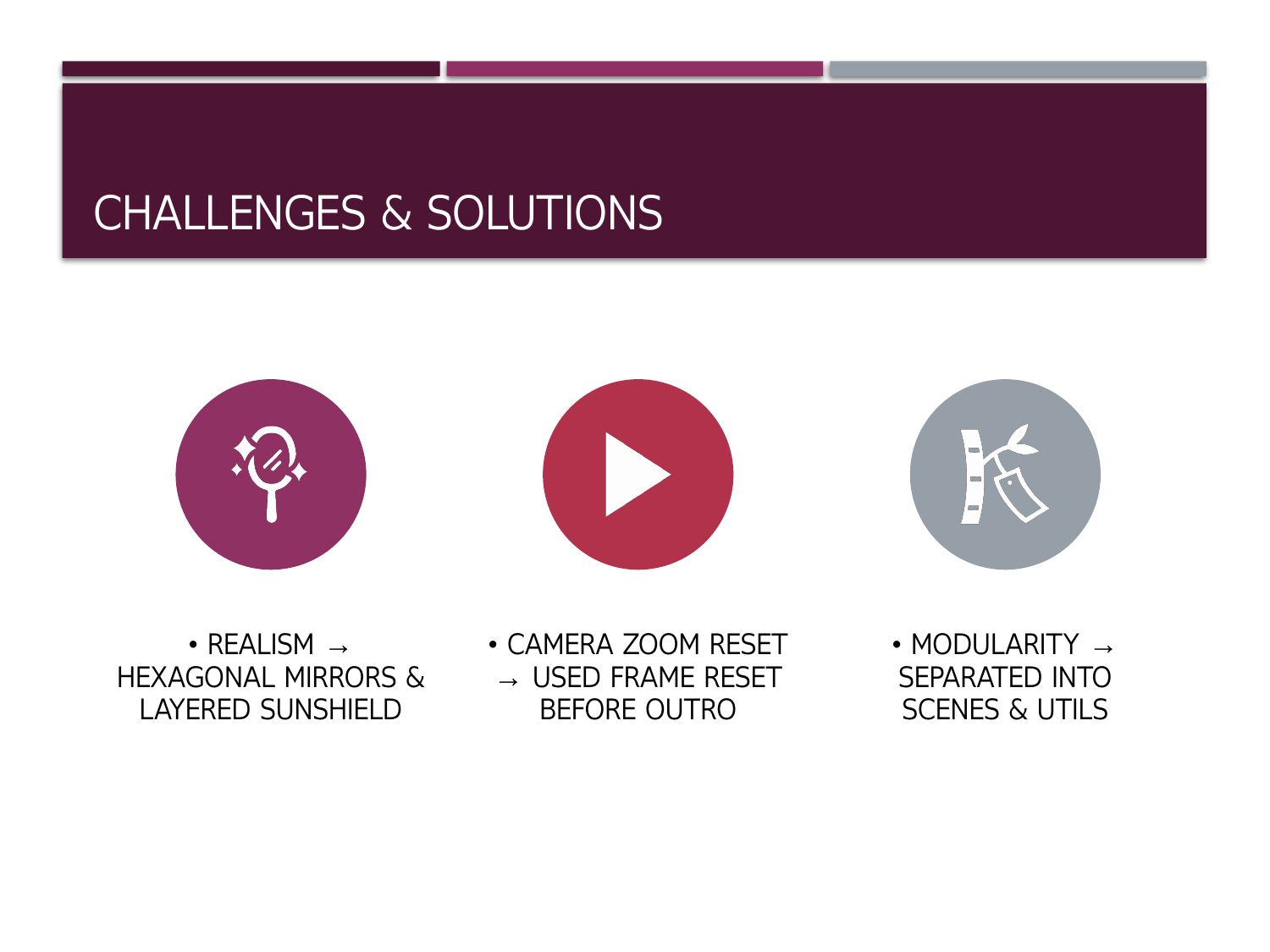

# Challenges & Solutions
• Realism → Hexagonal mirrors & layered sunshield
• Camera zoom reset → Used frame reset before outro
• Modularity → Separated into scenes & utils